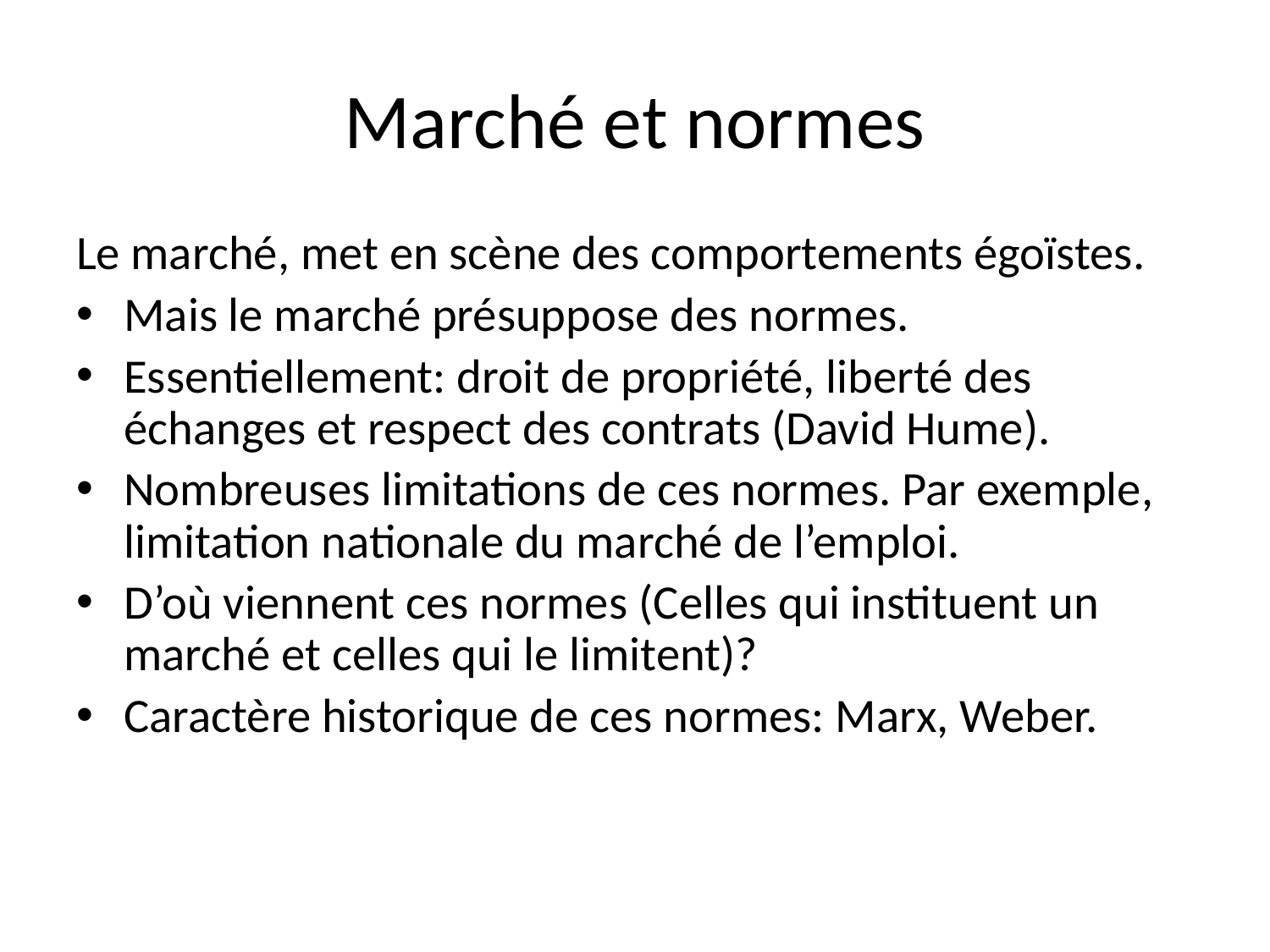

# Marché et normes
Le marché, met en scène des comportements égoïstes.
Mais le marché présuppose des normes.
Essentiellement: droit de propriété, liberté des échanges et respect des contrats (David Hume).
Nombreuses limitations de ces normes. Par exemple, limitation nationale du marché de l’emploi.
D’où viennent ces normes (Celles qui instituent un marché et celles qui le limitent)?
Caractère historique de ces normes: Marx, Weber.